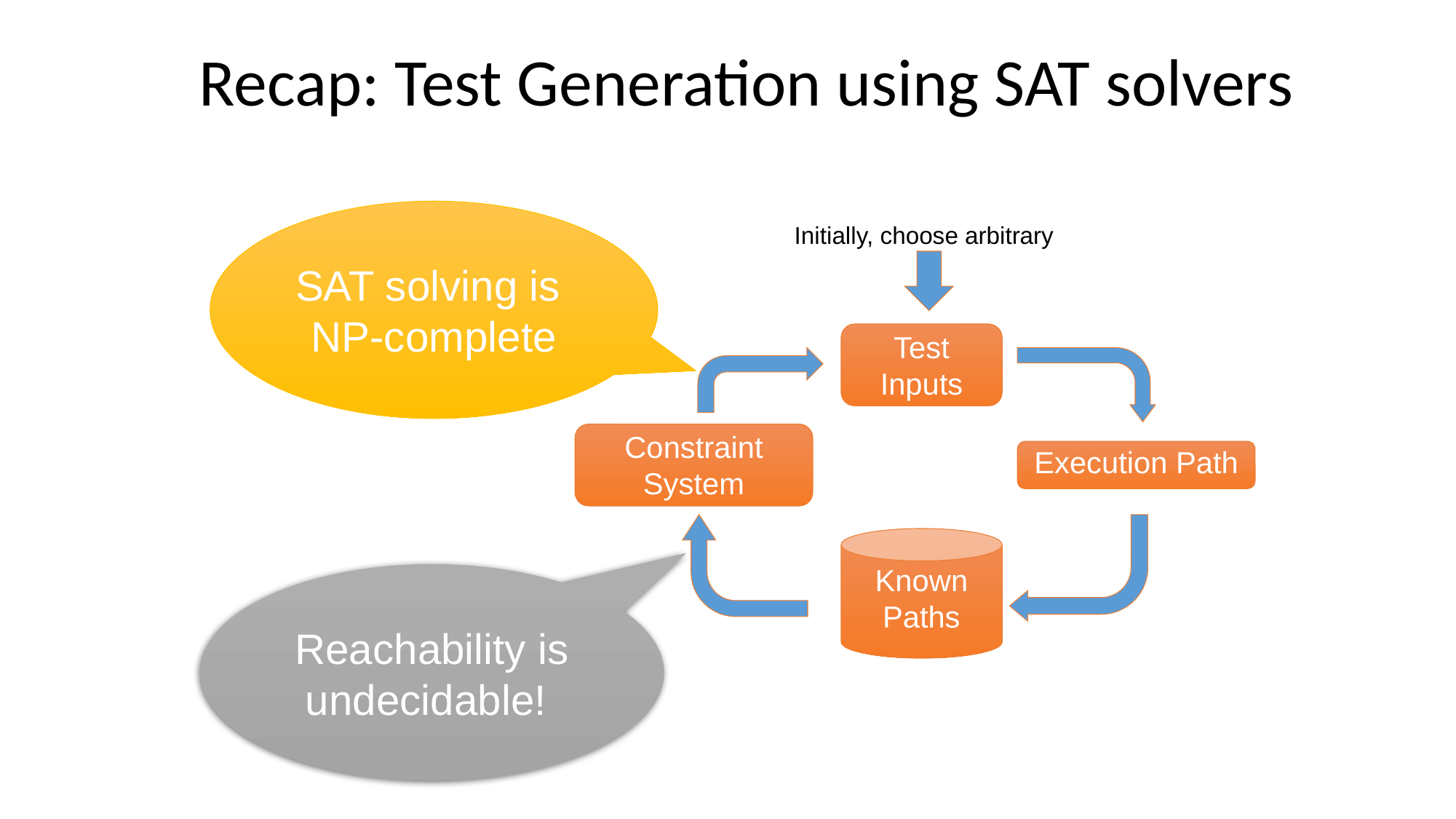

# Recap: Test Generation using SAT solvers
SAT solving is
NP-complete
Initially, choose arbitrary

Test
Inputs

Constraint System
Execution Path

Known
Paths
Reachability is undecidable!